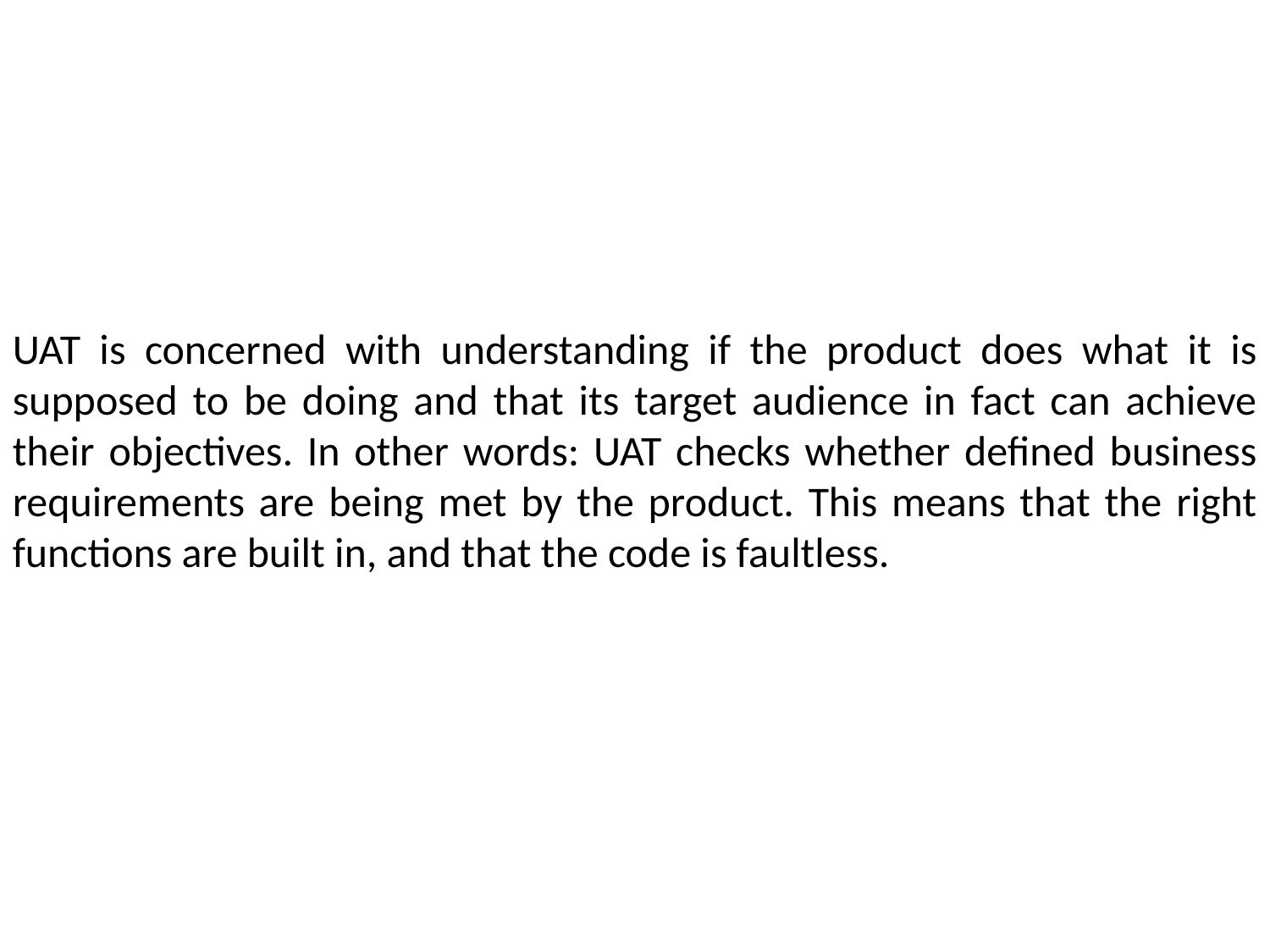

UAT is concerned with understanding if the product does what it is supposed to be doing and that its target audience in fact can achieve their objectives. In other words: UAT checks whether defined business requirements are being met by the product. This means that the right functions are built in, and that the code is faultless.